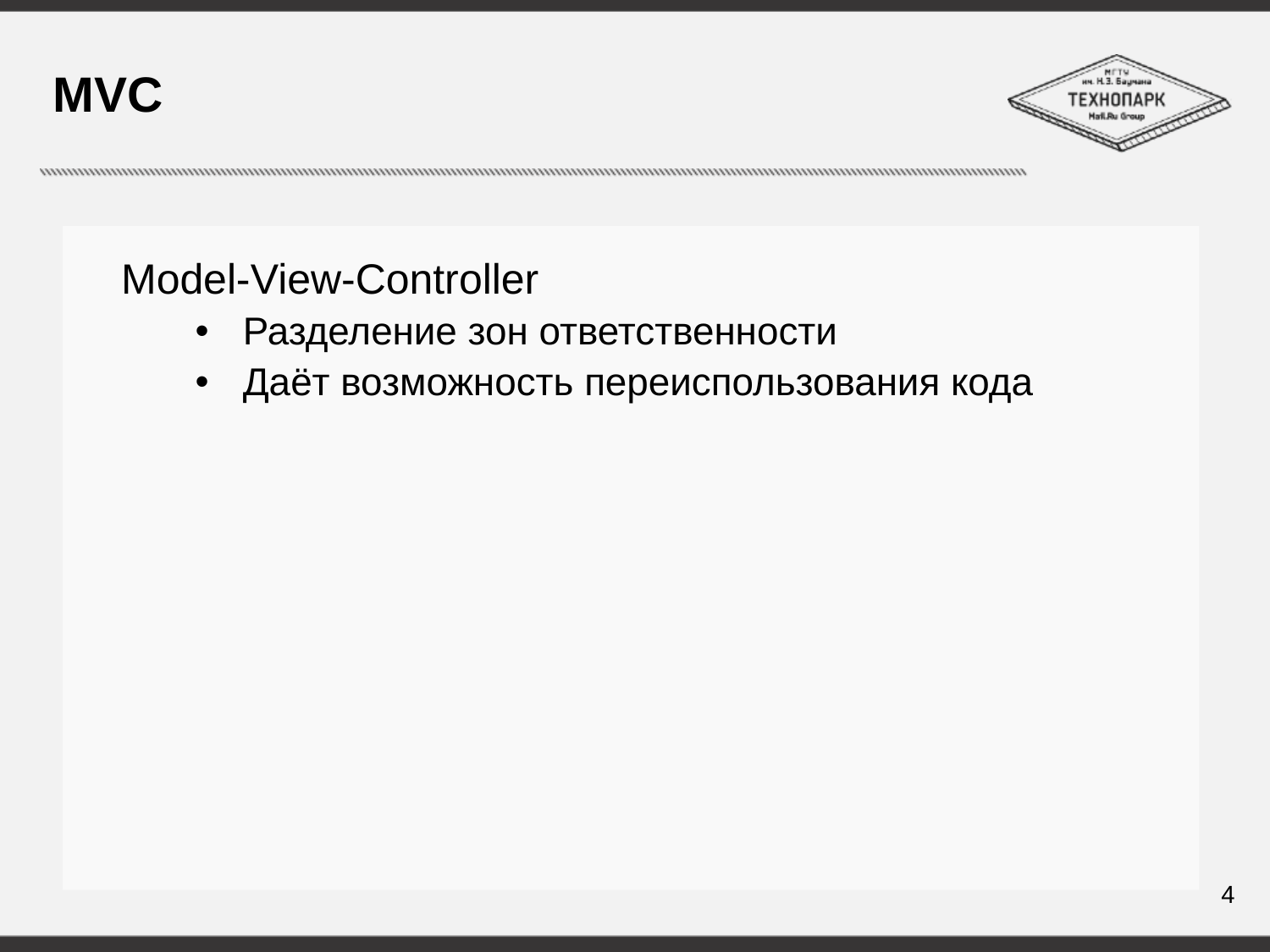

# MVC
Model-View-Controller
Разделение зон ответственности
Даёт возможность переиспользования кода
4